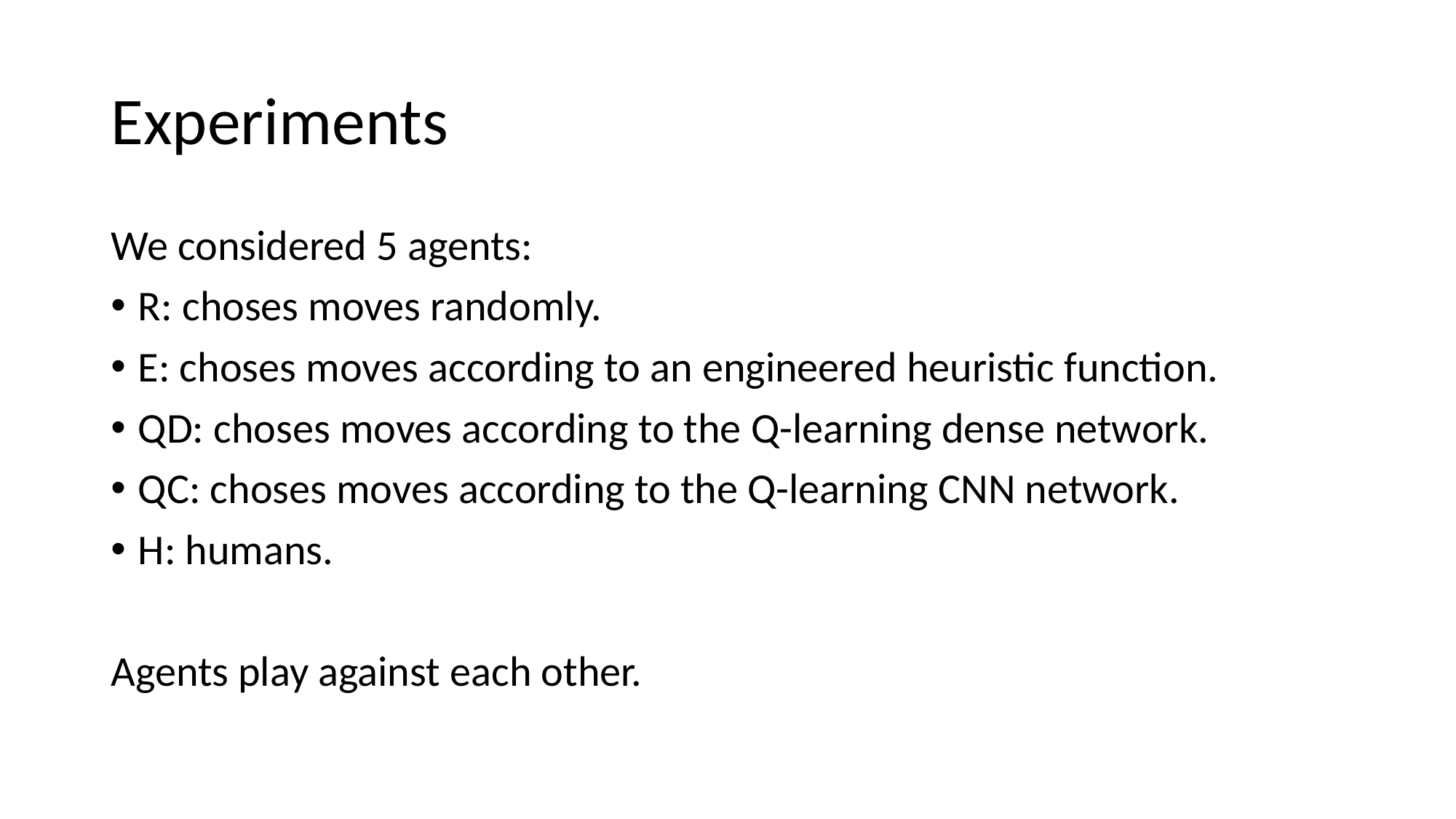

# Experiments
We considered 5 agents:
R: choses moves randomly.
E: choses moves according to an engineered heuristic function.
QD: choses moves according to the Q-learning dense network.
QC: choses moves according to the Q-learning CNN network.
H: humans.

Agents play against each other.